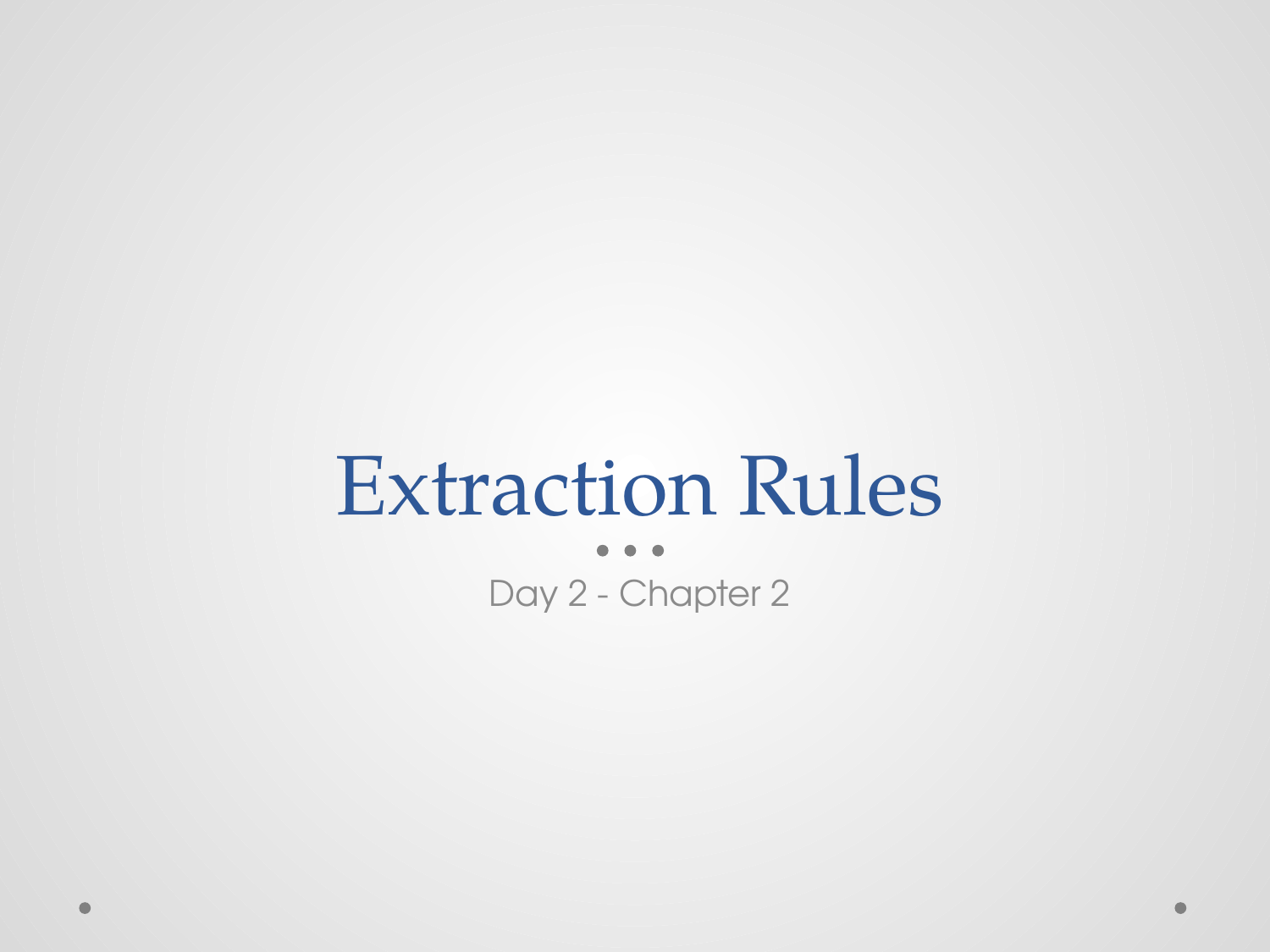

# Extraction Rules
Day 2 - Chapter 2